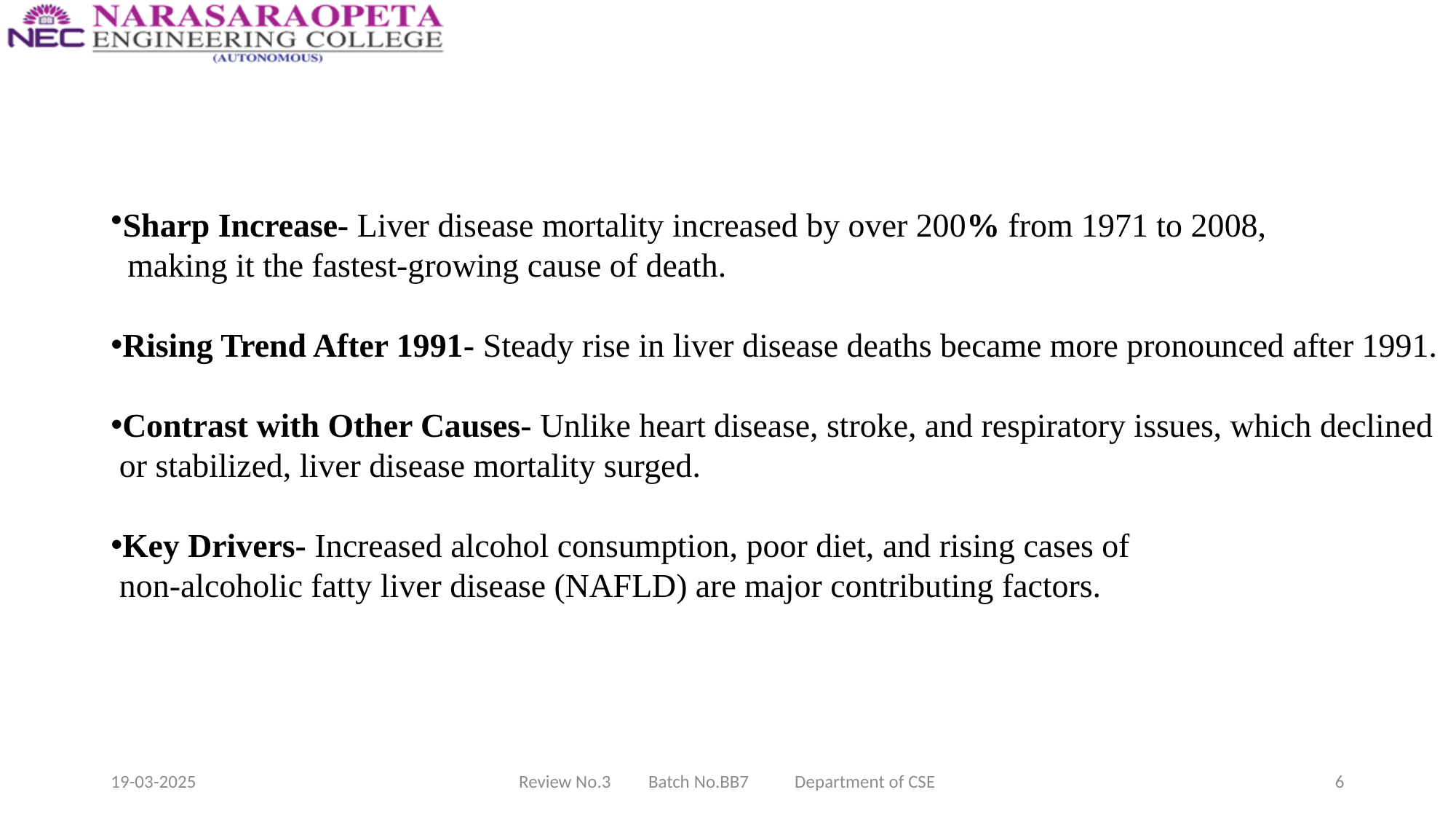

#
Sharp Increase- Liver disease mortality increased by over 200% from 1971 to 2008,
  making it the fastest-growing cause of death.

Rising Trend After 1991- Steady rise in liver disease deaths became more pronounced after 1991.

Contrast with Other Causes- Unlike heart disease, stroke, and respiratory issues, which declined
 or stabilized, liver disease mortality surged.

Key Drivers- Increased alcohol consumption, poor diet, and rising cases of
 non-alcoholic fatty liver disease (NAFLD) are major contributing factors.
19-03-2025
Review No.3         Batch No.BB7           Department of CSE
6